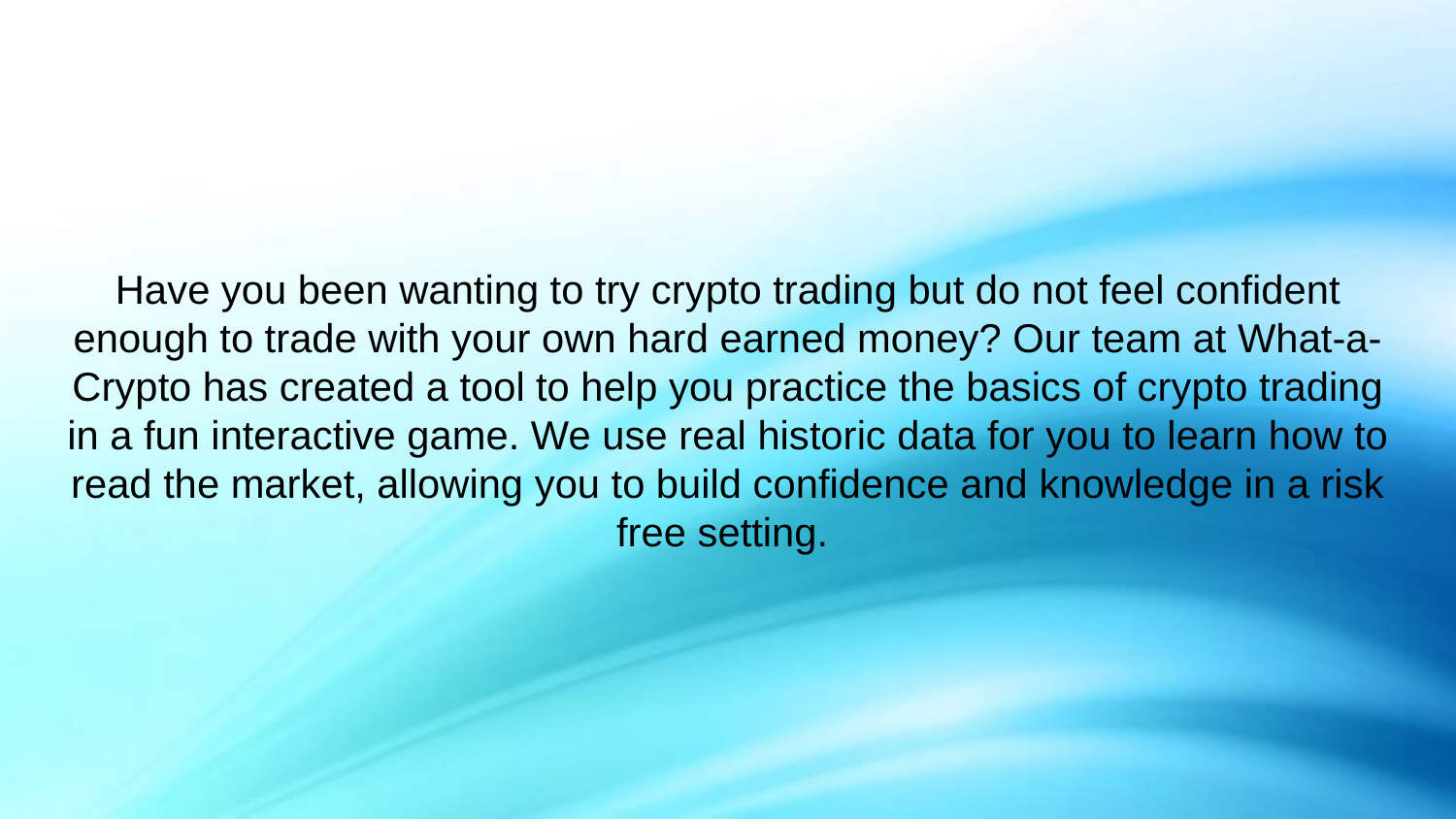

# Have you been wanting to try crypto trading but do not feel confident enough to trade with your own hard earned money? Our team at What-a-Crypto has created a tool to help you practice the basics of crypto trading in a fun interactive game. We use real historic data for you to learn how to read the market, allowing you to build confidence and knowledge in a risk free setting.